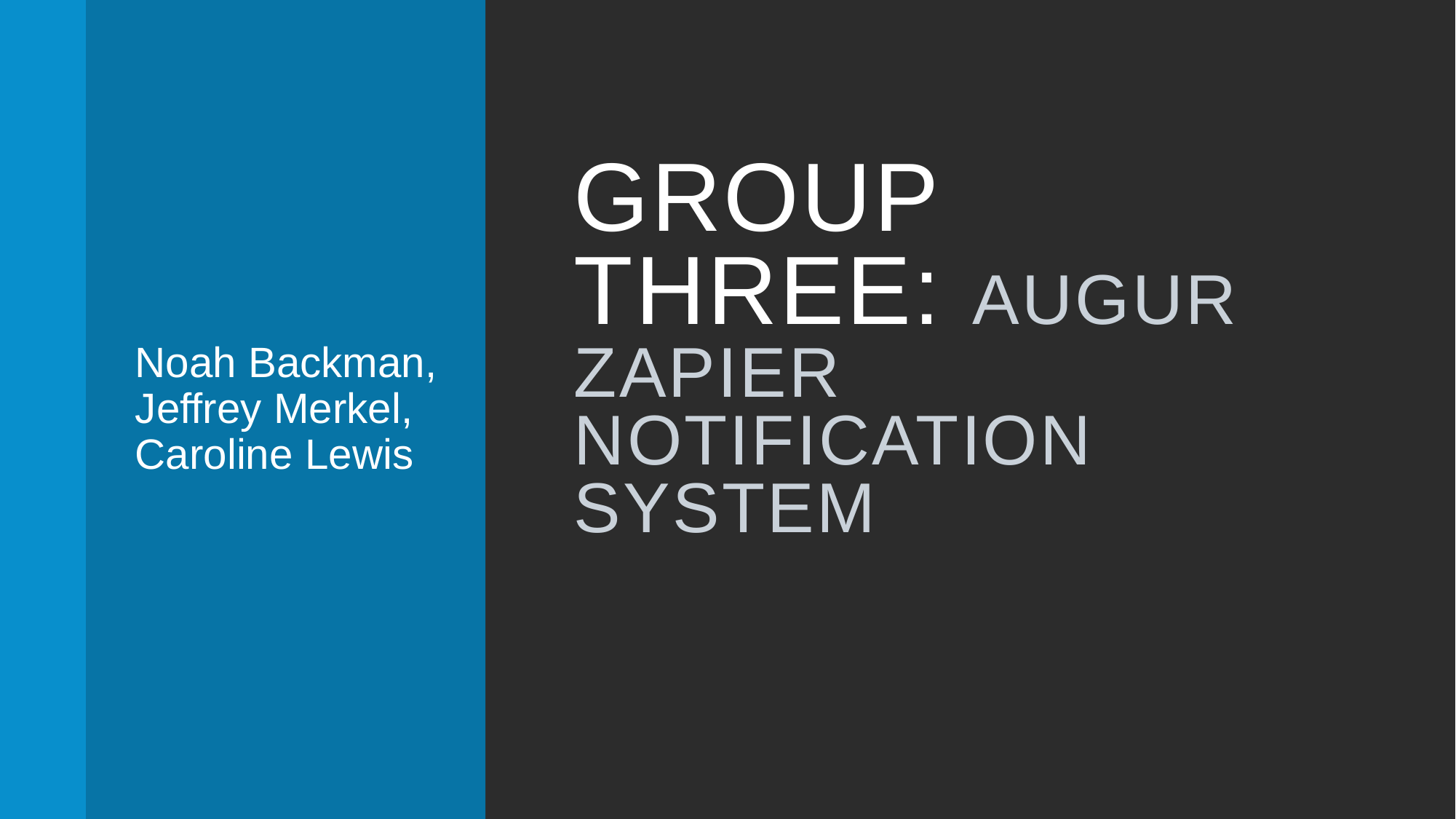

Noah Backman, Jeffrey Merkel, Caroline Lewis
# Group Three: Augur Zapier Notification System